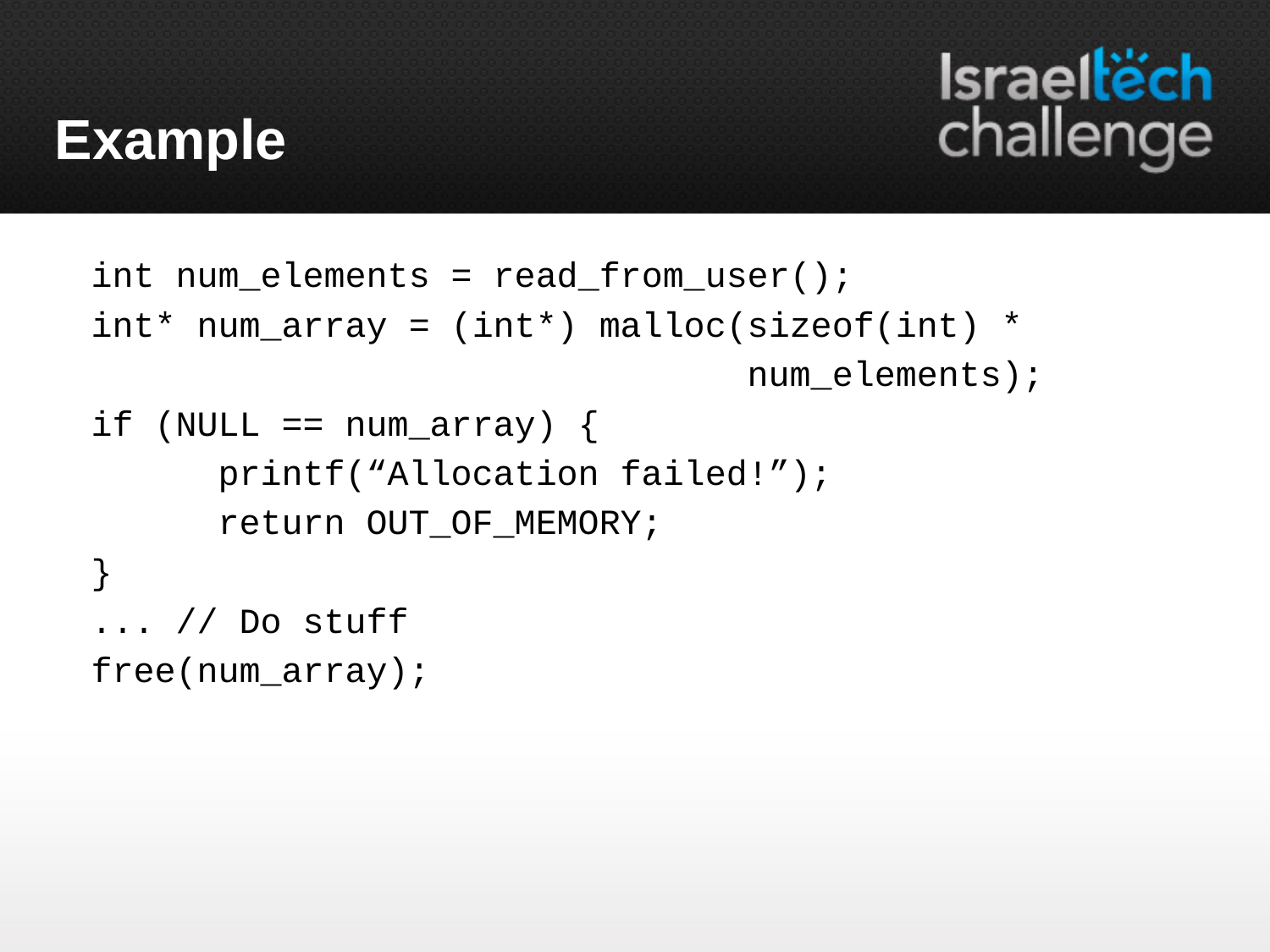

# Example
int num_elements = read_from_user();
int* num_array = (int*) malloc(sizeof(int) *
                               num_elements);
if (NULL == num_array) {
	printf(“Allocation failed!”);
	return OUT_OF_MEMORY;
}
... // Do stuff
free(num_array);